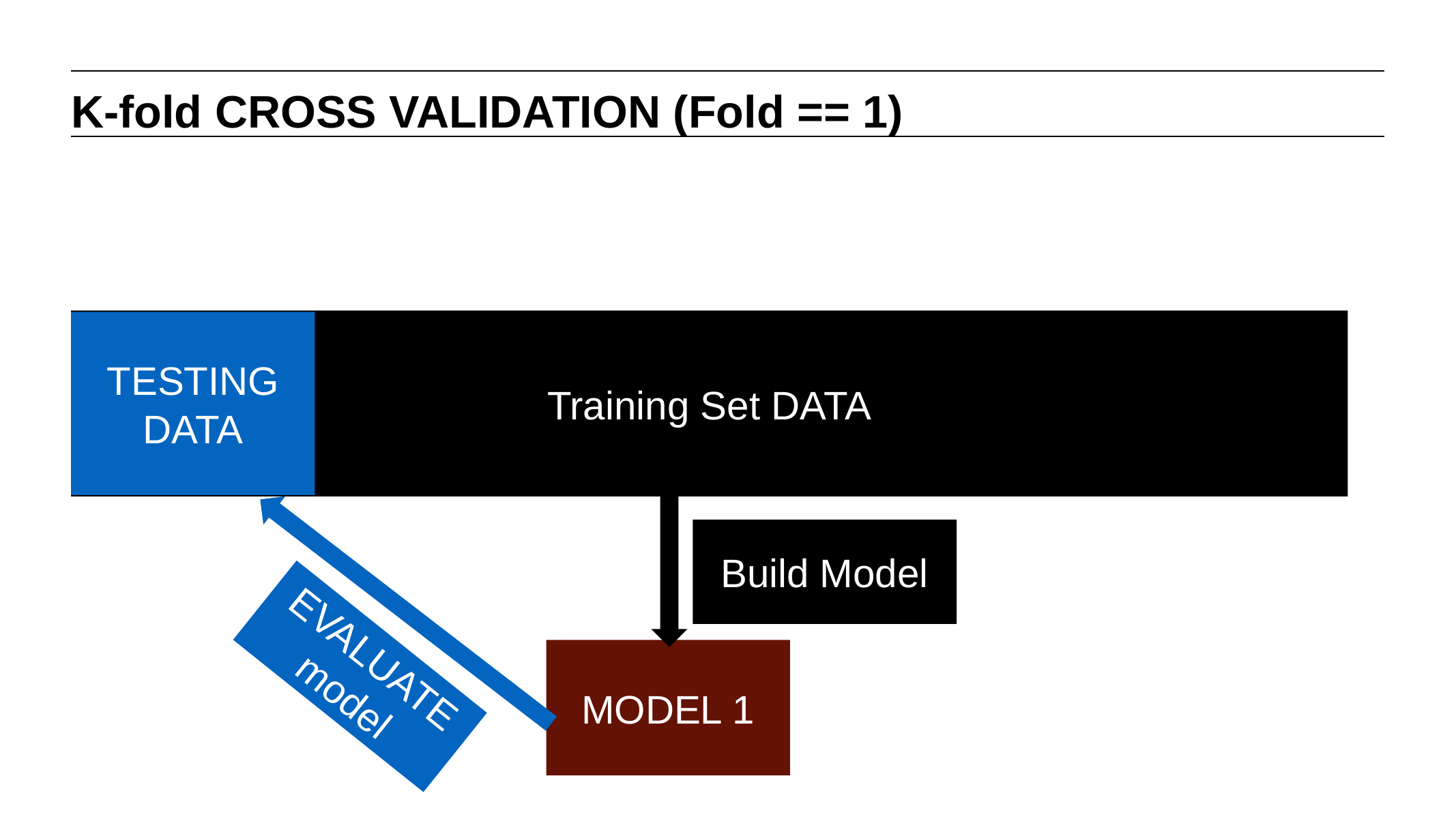

K-fold CROSS VALIDATION (Fold == 1)
Training Set DATA
TESTING DATA
Build Model

EVALUATE model
MODEL 1